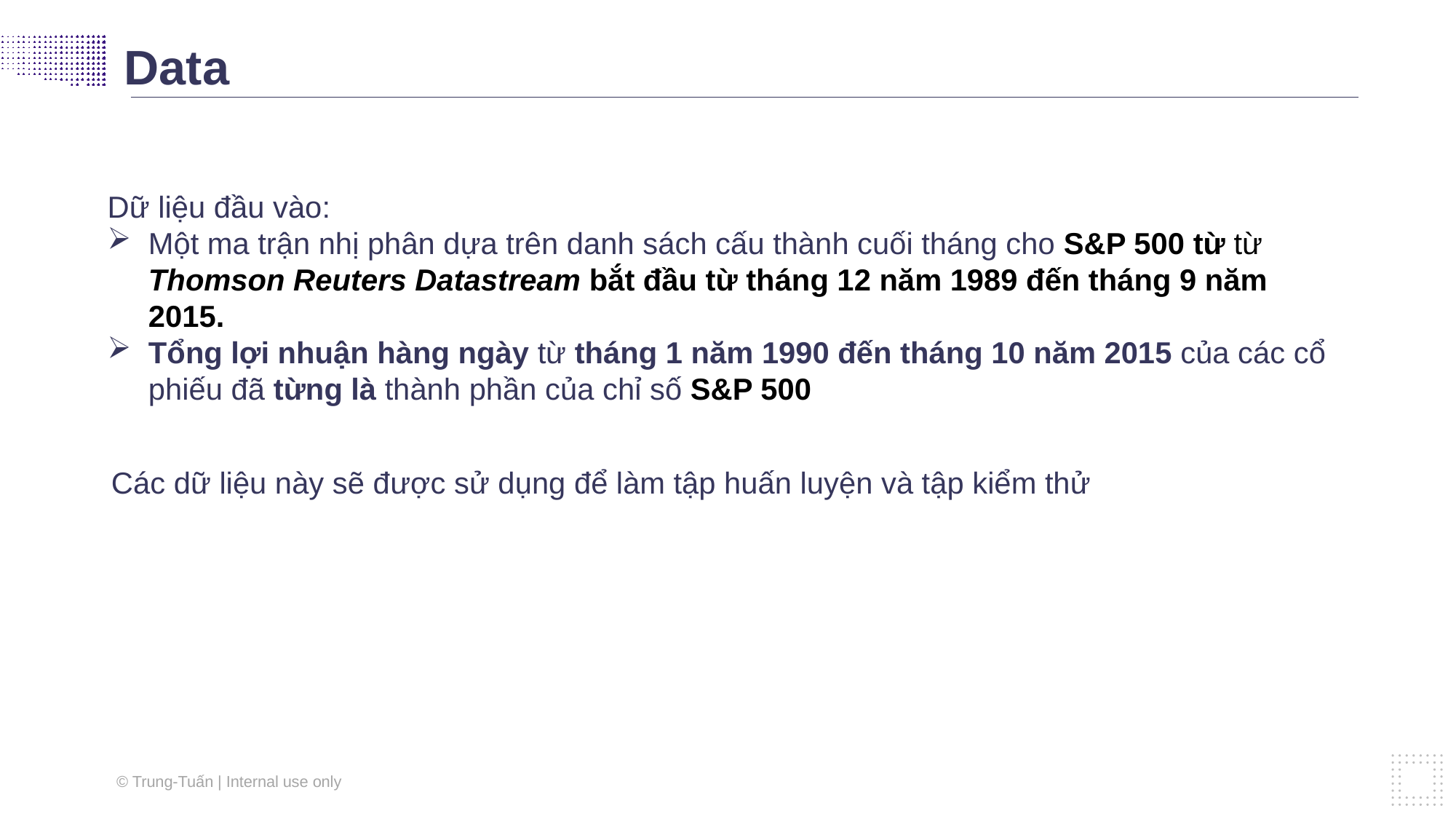

Data
Dữ liệu đầu vào:
Một ma trận nhị phân dựa trên danh sách cấu thành cuối tháng cho S&P 500 từ từ Thomson Reuters Datastream bắt đầu từ tháng 12 năm 1989 đến tháng 9 năm 2015.
Tổng lợi nhuận hàng ngày từ tháng 1 năm 1990 đến tháng 10 năm 2015 của các cổ phiếu đã từng là thành phần của chỉ số S&P 500
Các dữ liệu này sẽ được sử dụng để làm tập huấn luyện và tập kiểm thử